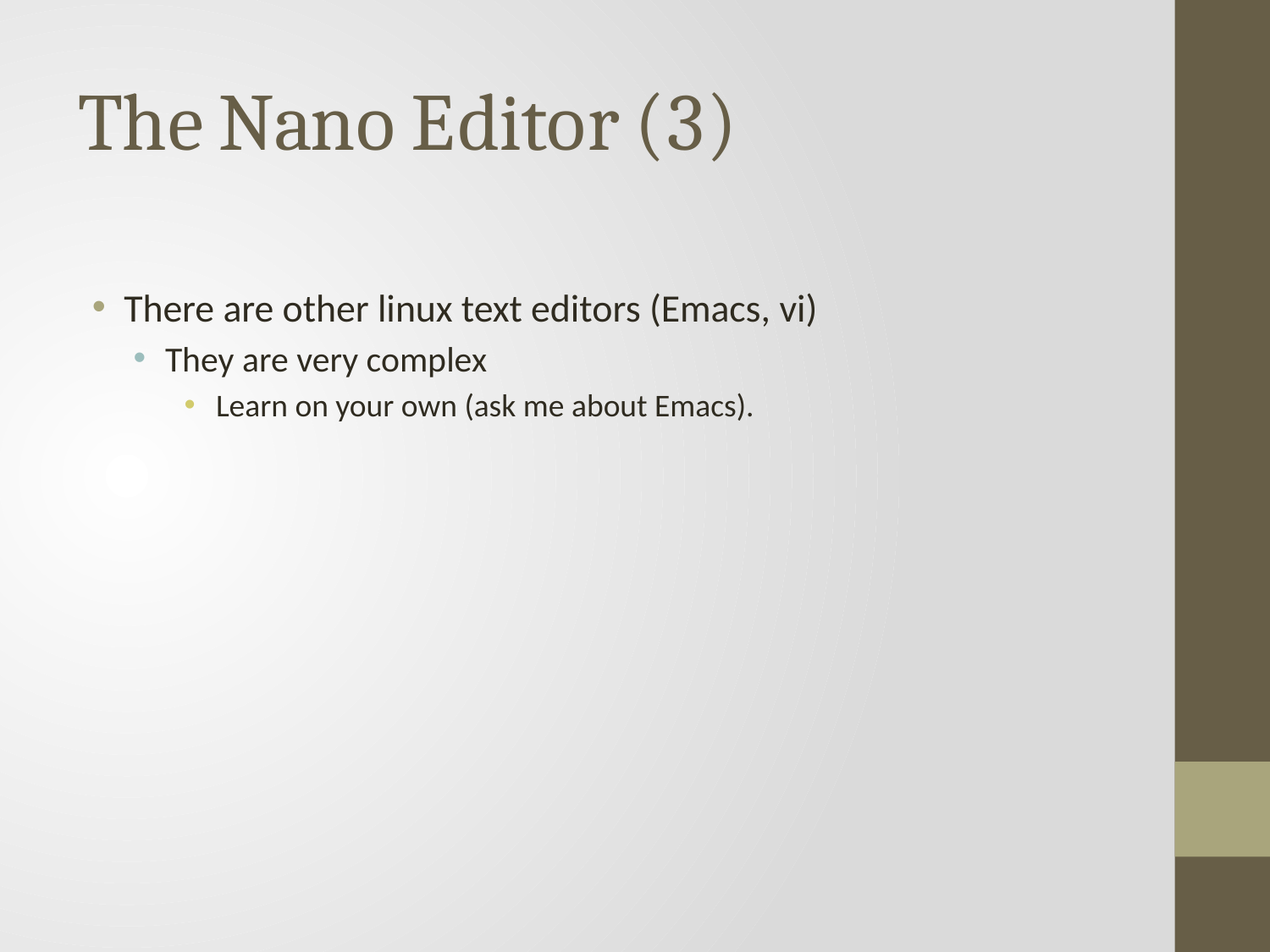

# The Nano Editor (3)

There are other linux text editors (Emacs, vi)
They are very complex
Learn on your own (ask me about Emacs).